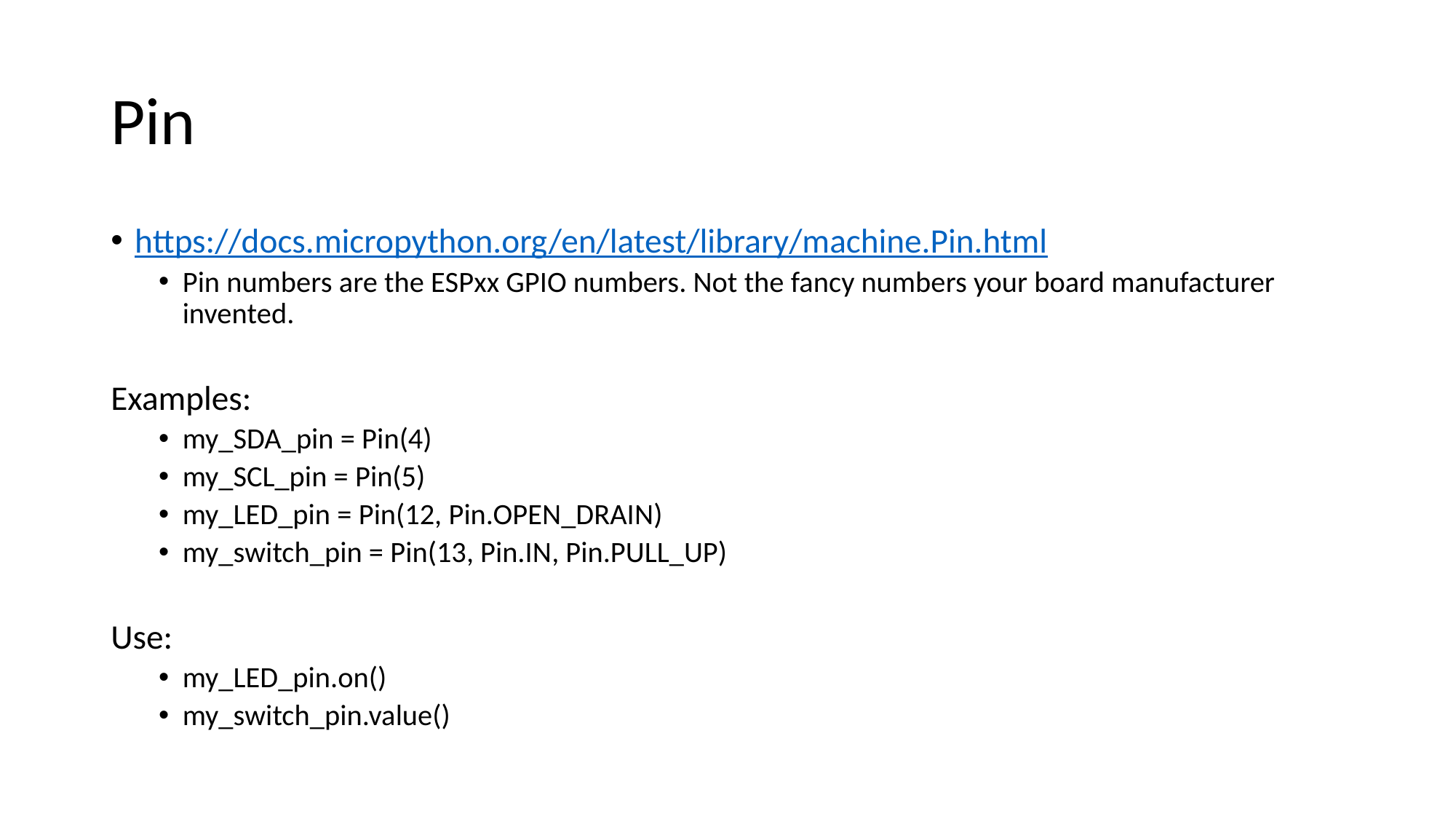

# Pin
https://docs.micropython.org/en/latest/library/machine.Pin.html
Pin numbers are the ESPxx GPIO numbers. Not the fancy numbers your board manufacturer invented.

Examples:
my_SDA_pin = Pin(4)
my_SCL_pin = Pin(5)
my_LED_pin = Pin(12, Pin.OPEN_DRAIN)
my_switch_pin = Pin(13, Pin.IN, Pin.PULL_UP)

Use:
my_LED_pin.on()
my_switch_pin.value()